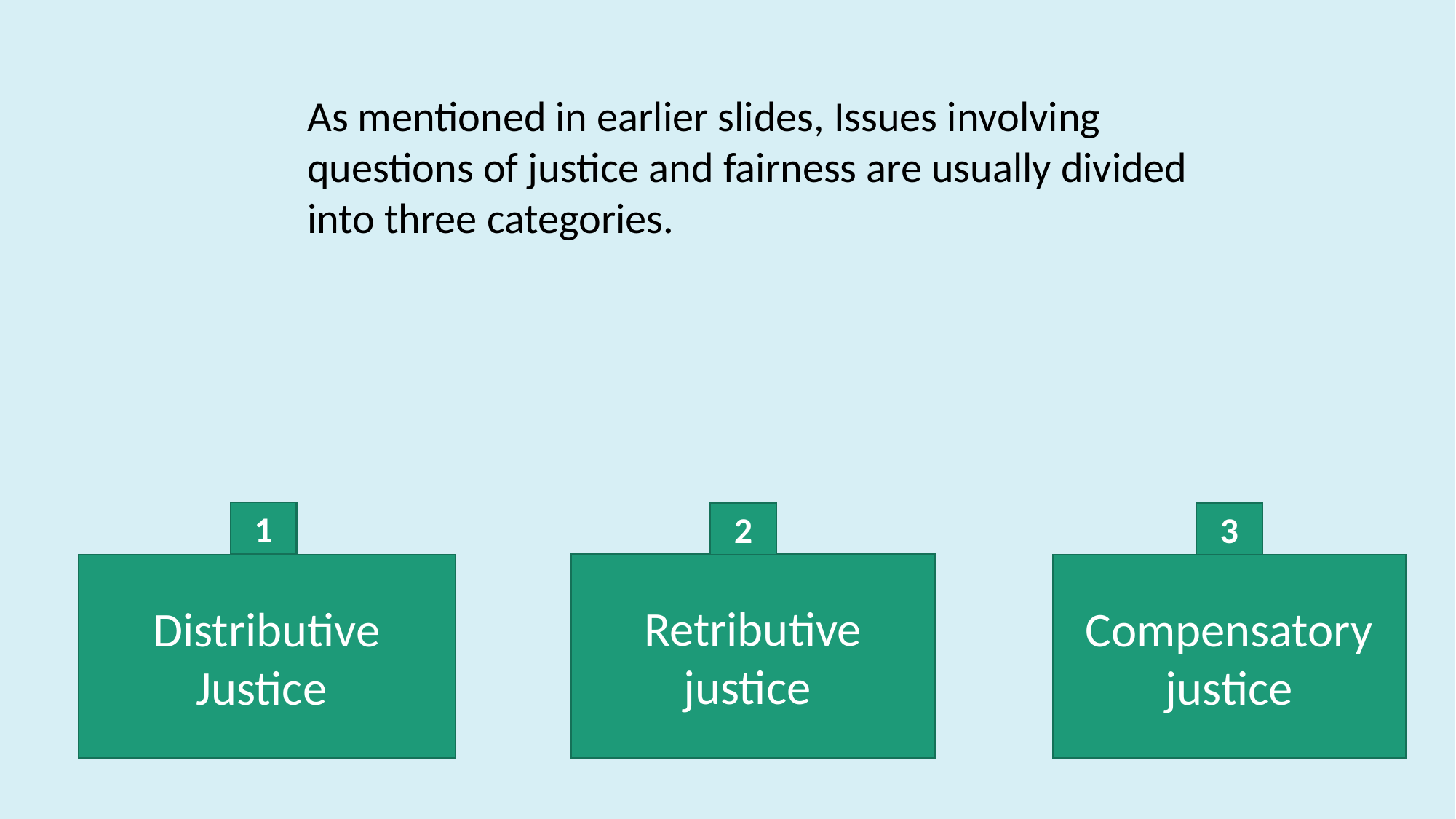

As mentioned in earlier slides, Issues involving questions of justice and fairness are usually divided into three categories.
1
2
3
Retributive justice
Distributive Justice
Compensatory justice